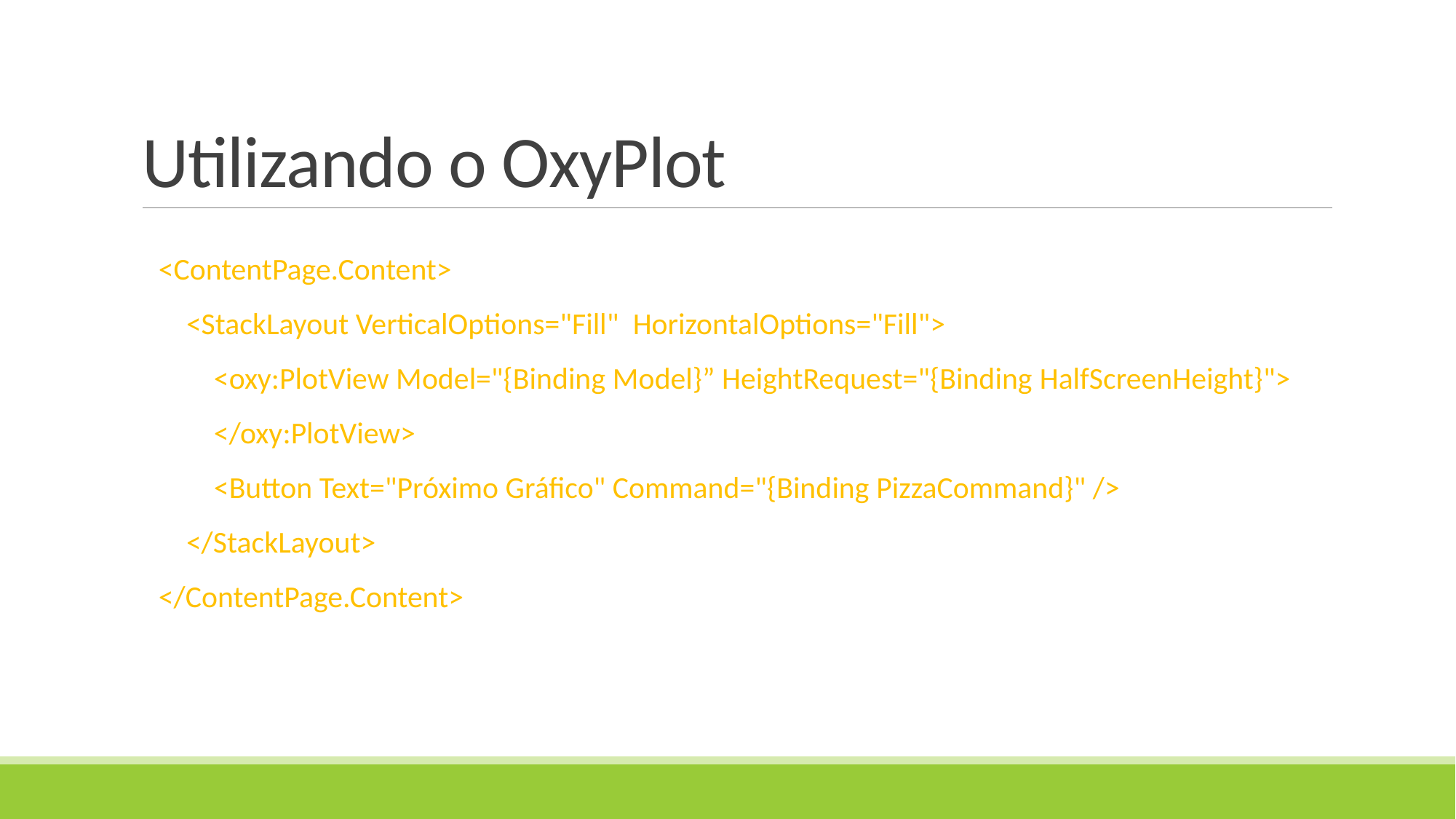

# Utilizando o OxyPlot
    <ContentPage.Content>
        <StackLayout VerticalOptions="Fill"  HorizontalOptions="Fill">
            <oxy:PlotView Model="{Binding Model}” HeightRequest="{Binding HalfScreenHeight}">
            </oxy:PlotView>
            <Button Text="Próximo Gráfico" Command="{Binding PizzaCommand}" />
        </StackLayout>
    </ContentPage.Content>